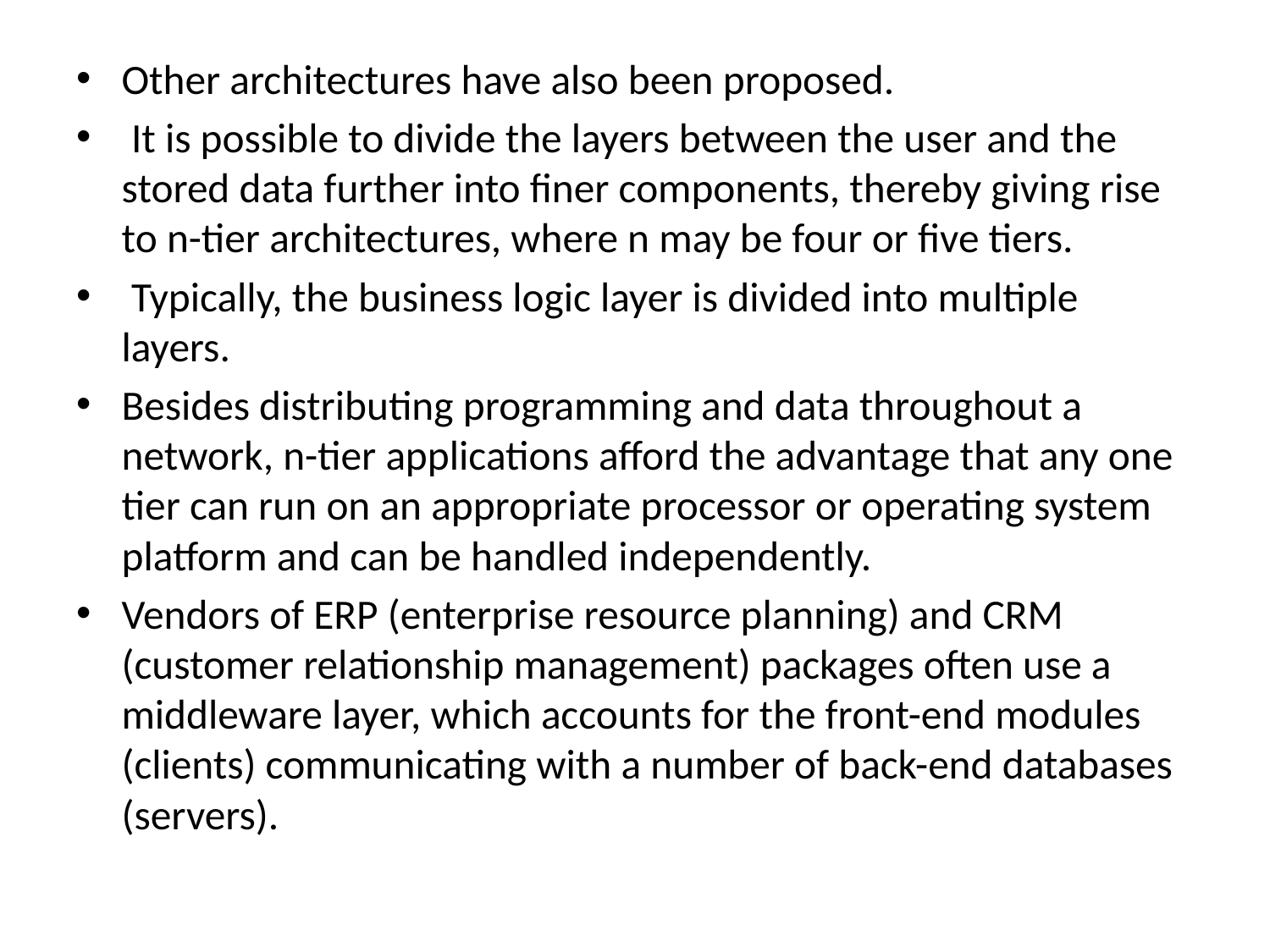

Other architectures have also been proposed.
 It is possible to divide the layers between the user and the stored data further into finer components, thereby giving rise to n-tier architectures, where n may be four or five tiers.
 Typically, the business logic layer is divided into multiple layers.
Besides distributing programming and data throughout a network, n-tier applications afford the advantage that any one tier can run on an appropriate processor or operating system platform and can be handled independently.
Vendors of ERP (enterprise resource planning) and CRM (customer relationship management) packages often use a middleware layer, which accounts for the front-end modules (clients) communicating with a number of back-end databases (servers).